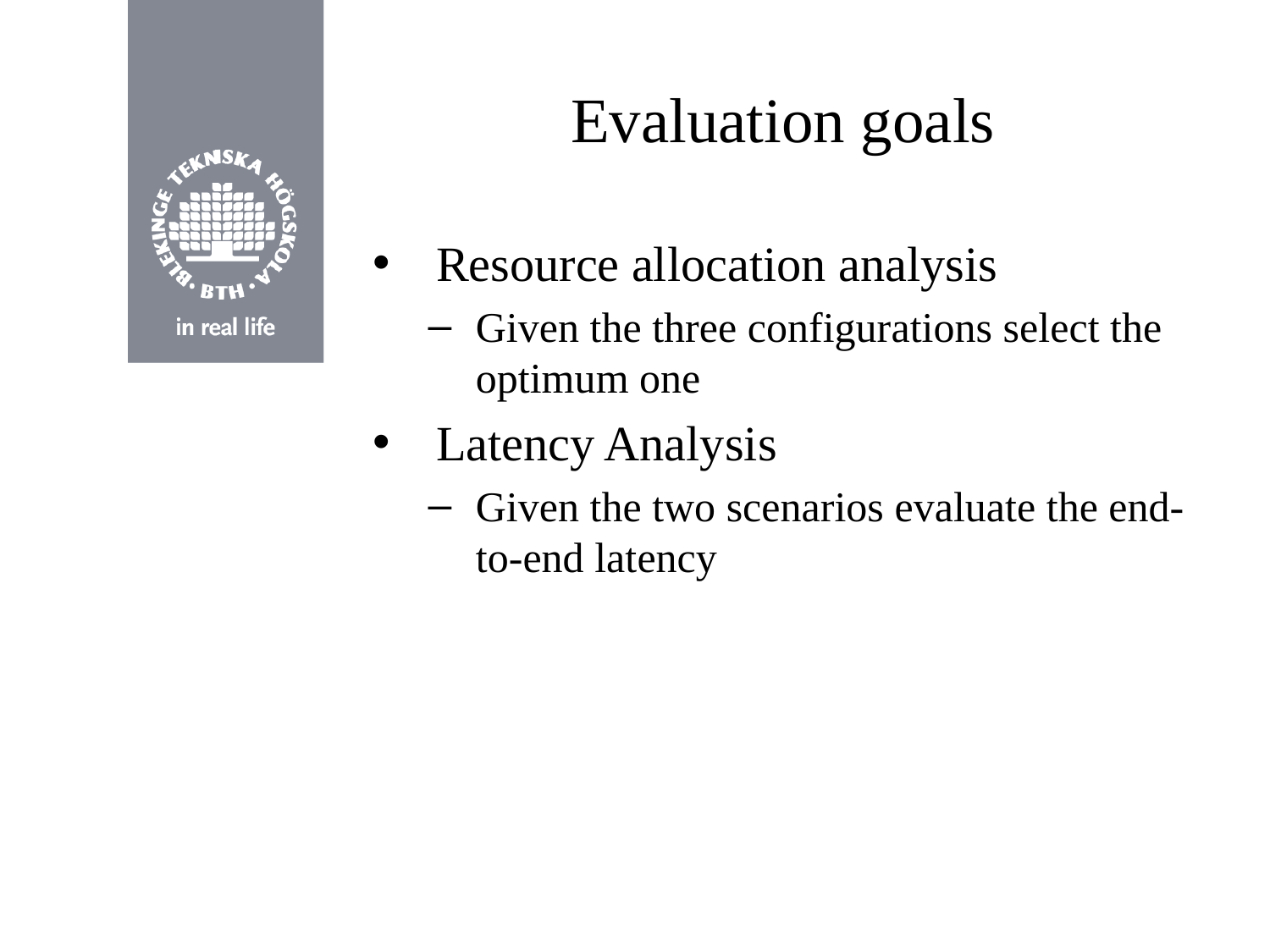

# Evaluation goals
Resource allocation analysis
Given the three configurations select the optimum one
Latency Analysis
Given the two scenarios evaluate the end-to-end latency